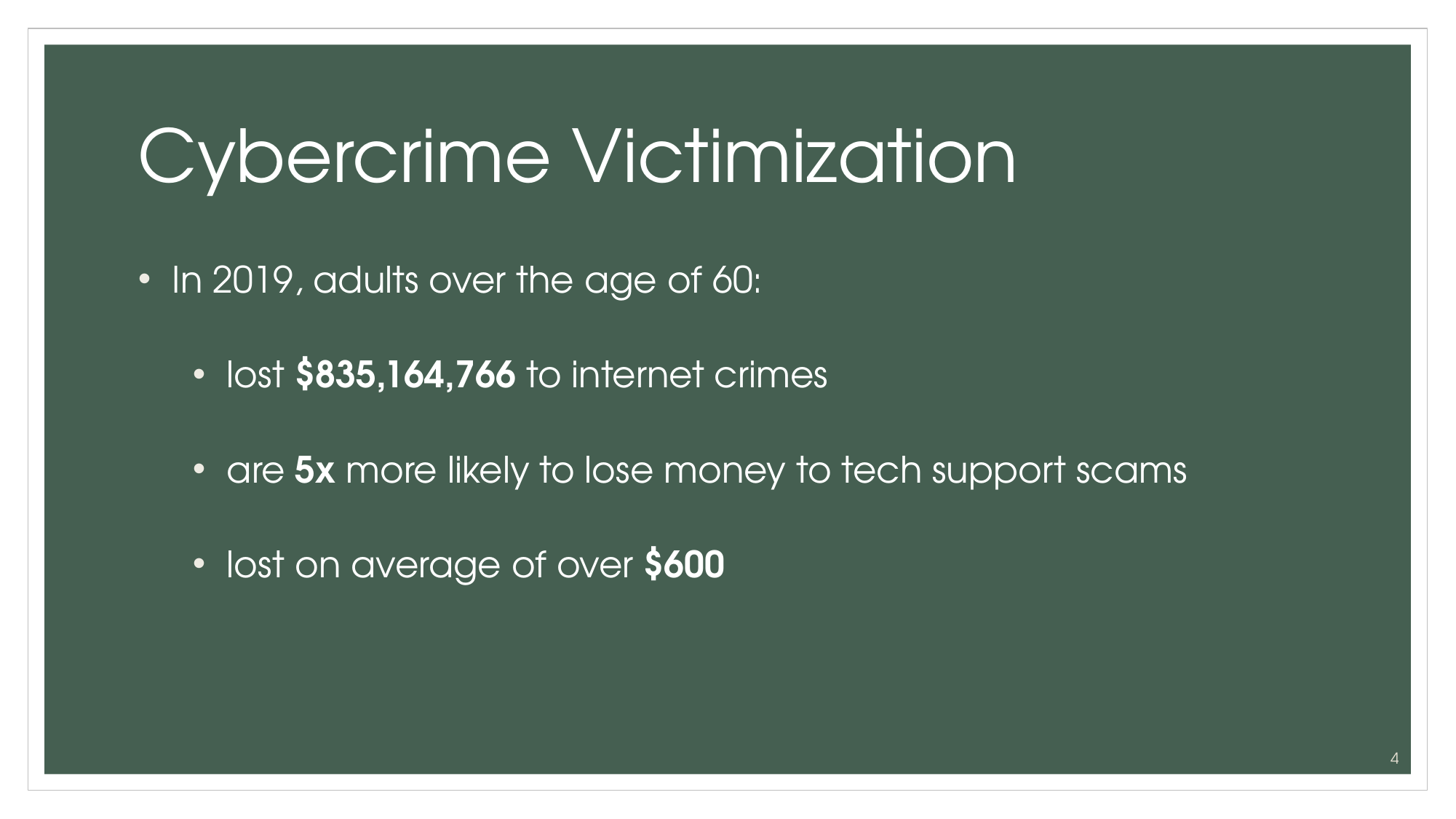

# Cybercrime Victimization
In 2019, adults over the age of 60:
lost $835,164,766 to internet crimes
are 5x more likely to lose money to tech support scams
lost on average of over $600
4